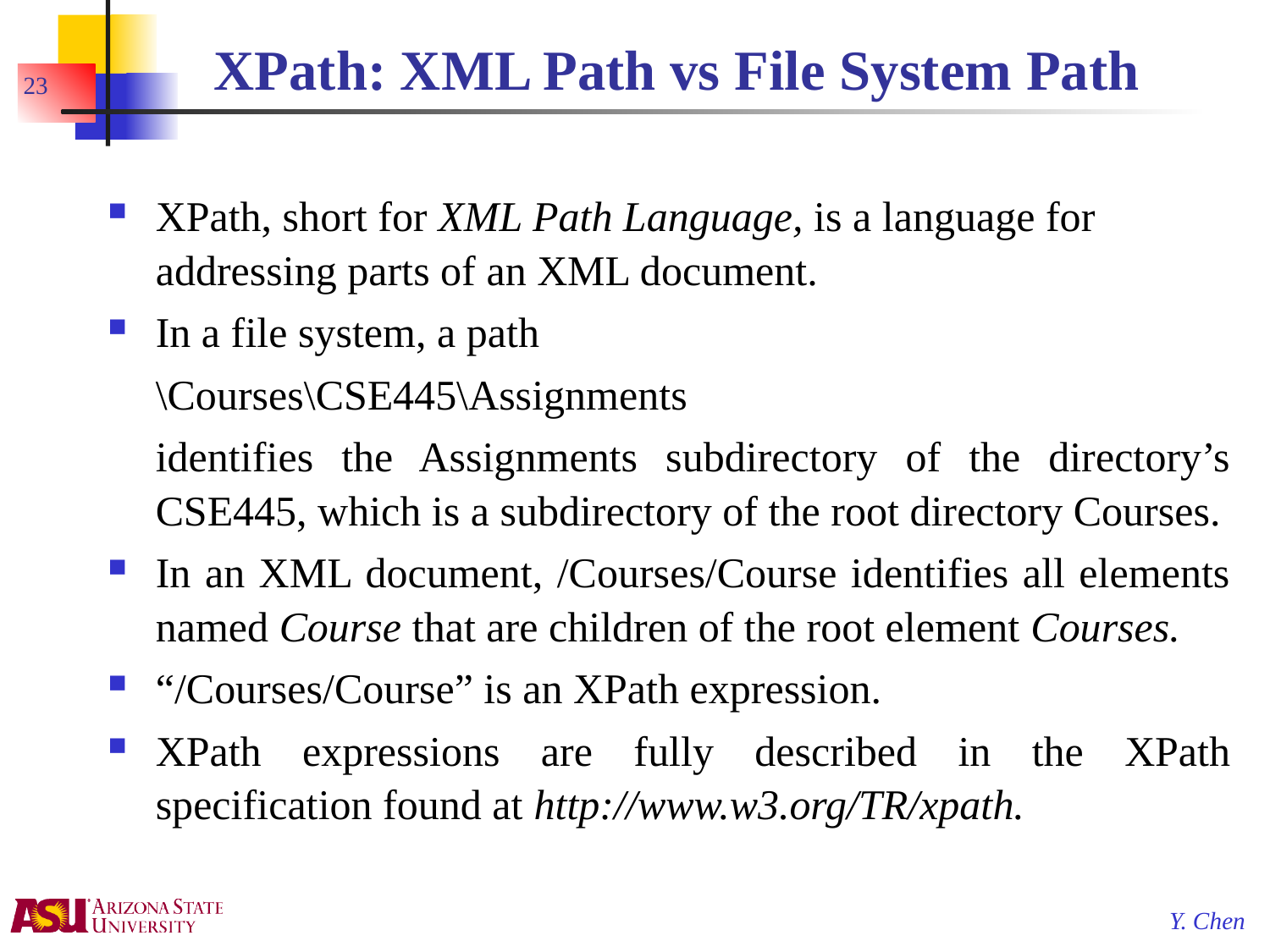

# XPath: XML Path vs File System Path
23
XPath, short for XML Path Language, is a language for addressing parts of an XML document.
In a file system, a path
	\Courses\CSE445\Assignments
	identifies the Assignments subdirectory of the directory’s CSE445, which is a subdirectory of the root directory Courses.
In an XML document, /Courses/Course identifies all elements named Course that are children of the root element Courses.
“/Courses/Course” is an XPath expression.
XPath expressions are fully described in the XPath specification found at http://www.w3.org/TR/xpath.